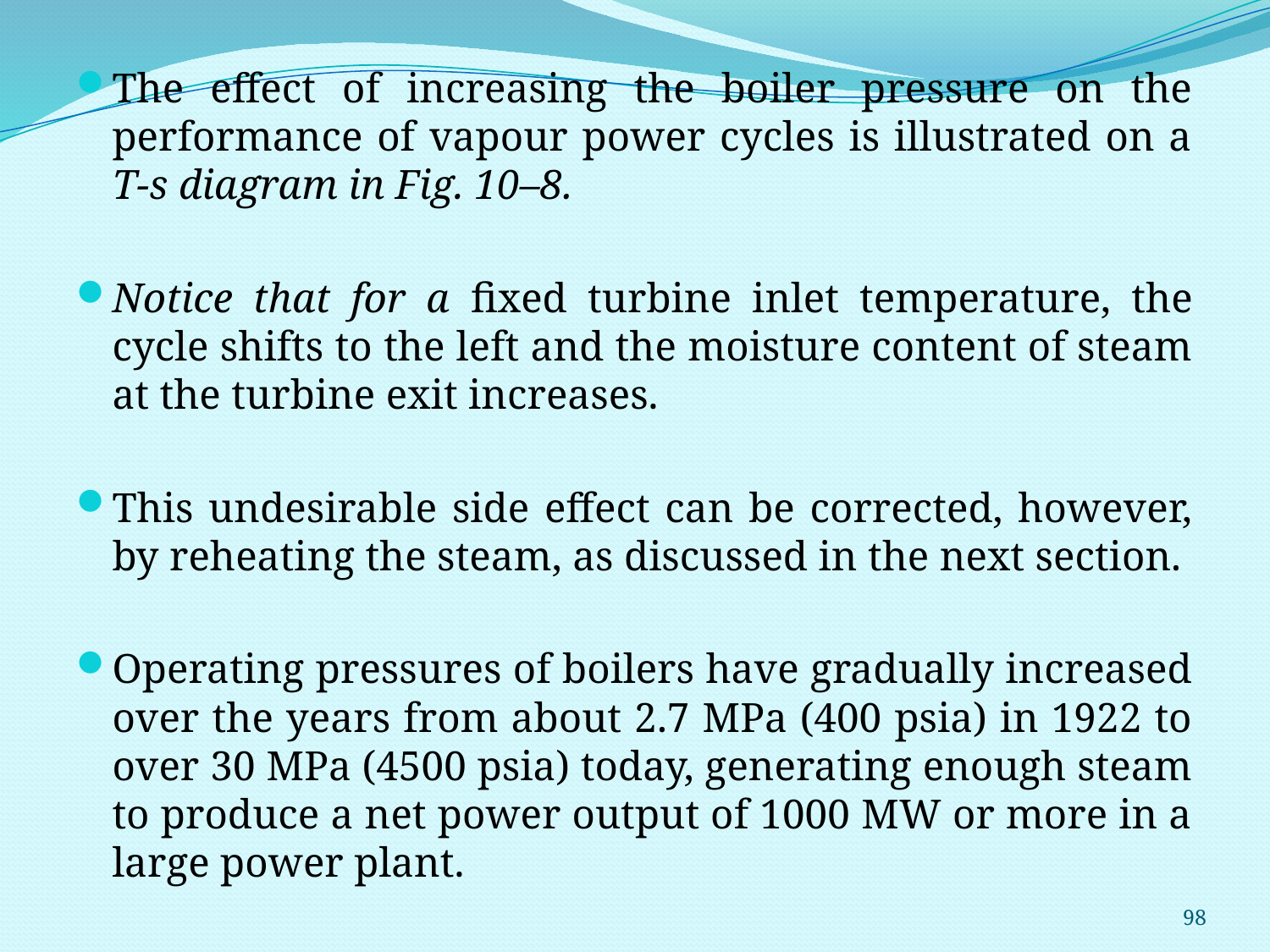

The effect of increasing the boiler pressure on the performance of vapour power cycles is illustrated on a T-s diagram in Fig. 10–8.

Notice that for a fixed turbine inlet temperature, the cycle shifts to the left and the moisture content of steam at the turbine exit increases.

This undesirable side effect can be corrected, however, by reheating the steam, as discussed in the next section.

Operating pressures of boilers have gradually increased over the years from about 2.7 MPa (400 psia) in 1922 to over 30 MPa (4500 psia) today, generating enough steam to produce a net power output of 1000 MW or more in a large power plant.

98